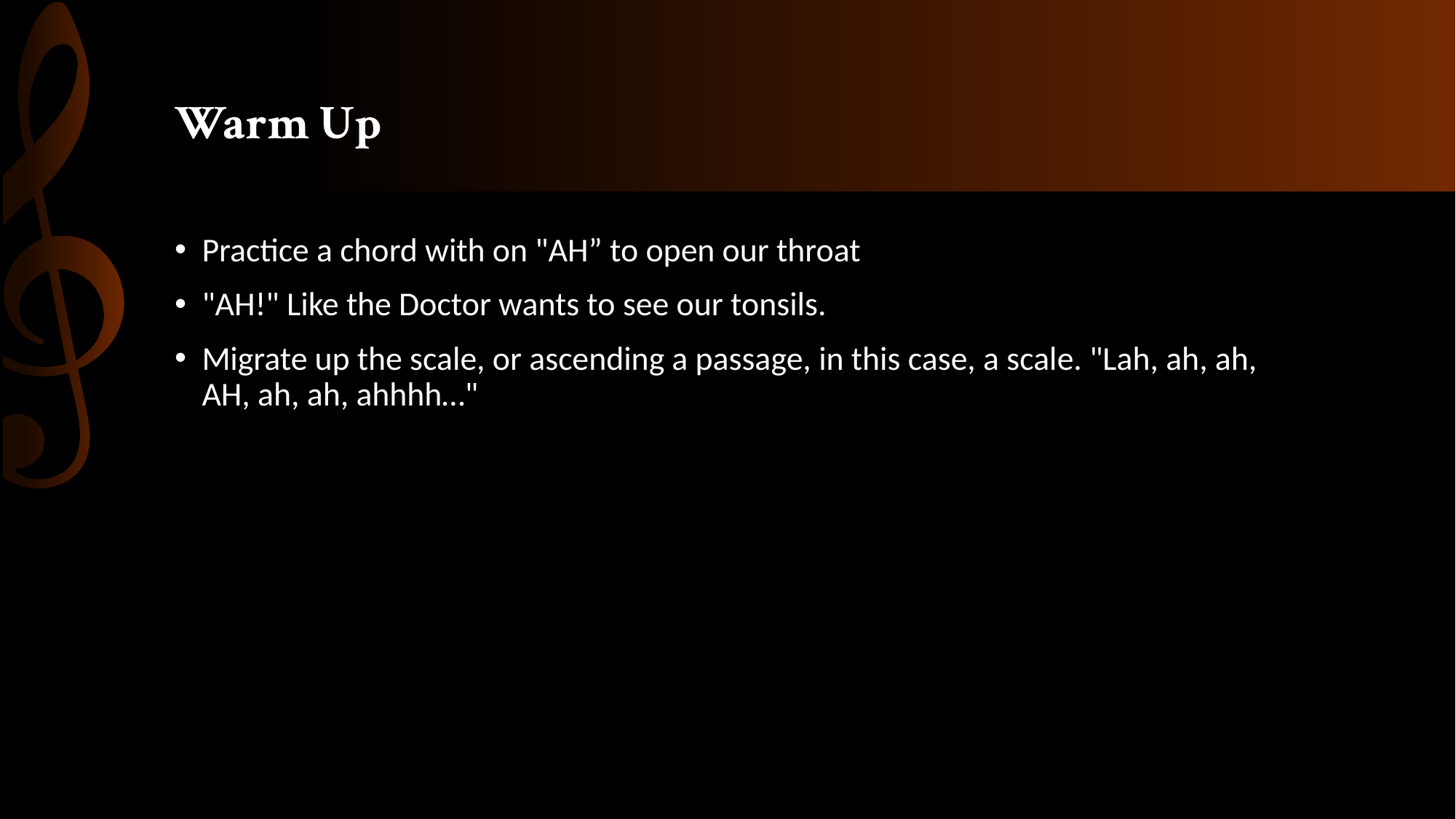

# Warm Up
Practice a chord with on "AH” to open our throat
"AH!" Like the Doctor wants to see our tonsils.
Migrate up the scale, or ascending a passage, in this case, a scale. "Lah, ah, ah, AH, ah, ah, ahhhh…"